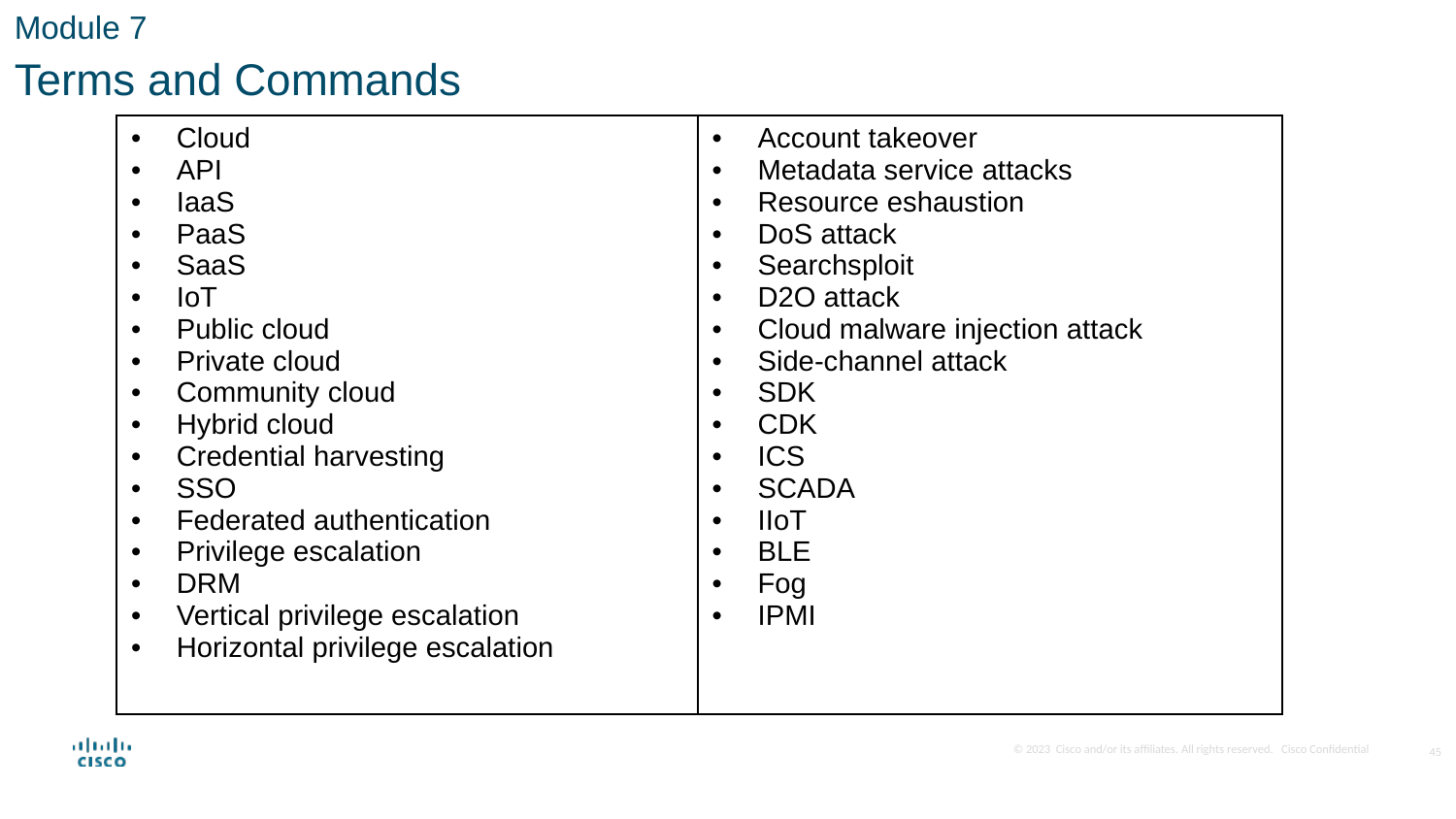

Module 7
Terms and Commands
| Cloud API IaaS PaaS SaaS IoT Public cloud Private cloud Community cloud Hybrid cloud Credential harvesting SSO Federated authentication Privilege escalation DRM Vertical privilege escalation Horizontal privilege escalation | Account takeover Metadata service attacks Resource eshaustion DoS attack Searchsploit D2O attack Cloud malware injection attack Side-channel attack SDK CDK ICS SCADA IIoT BLE Fog IPMI |
| --- | --- |
45